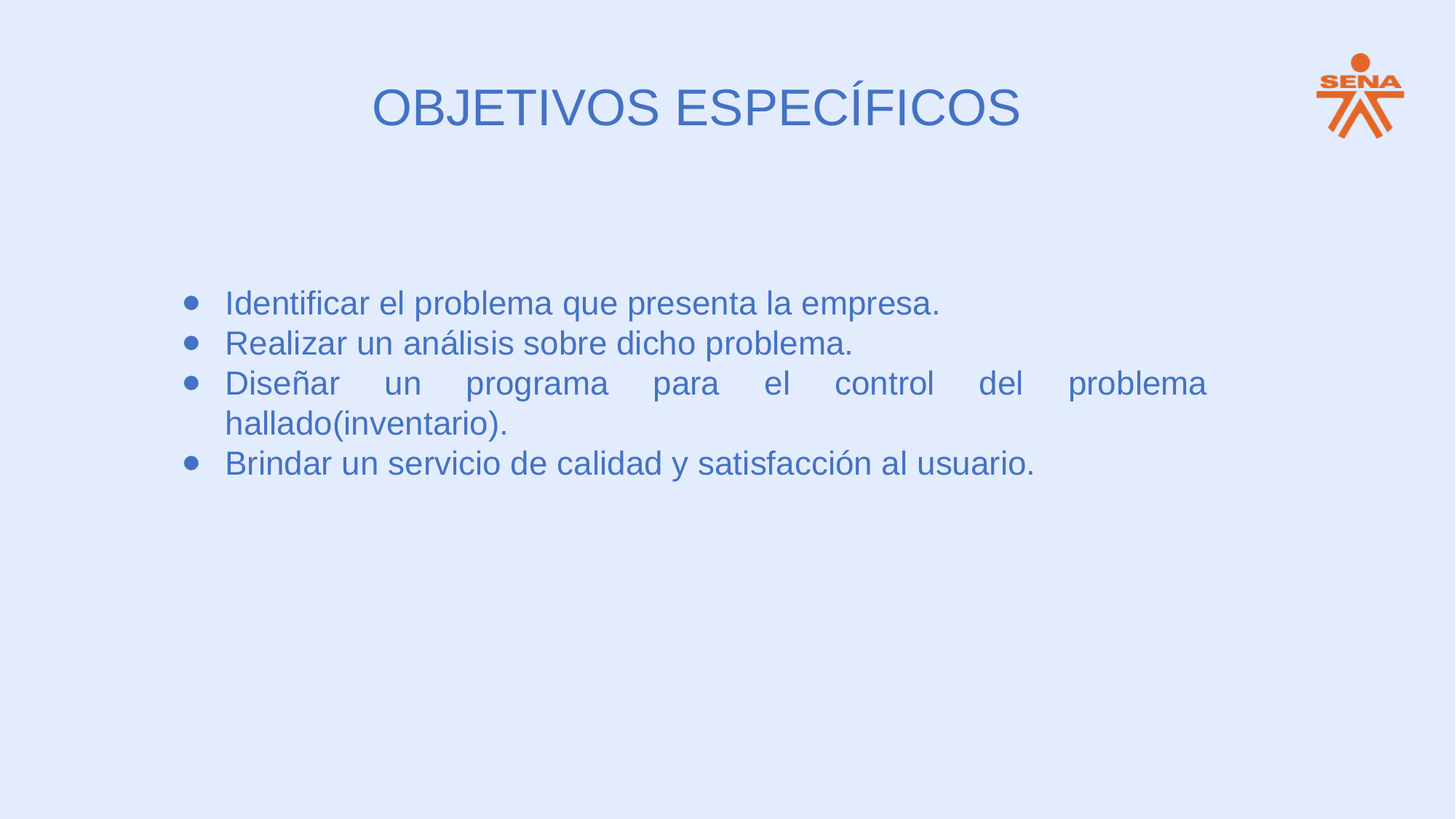

OBJETIVOS ESPECÍFICOS
Identificar el problema que presenta la empresa.
Realizar un análisis sobre dicho problema.
Diseñar un programa para el control del problema hallado(inventario).
Brindar un servicio de calidad y satisfacción al usuario.